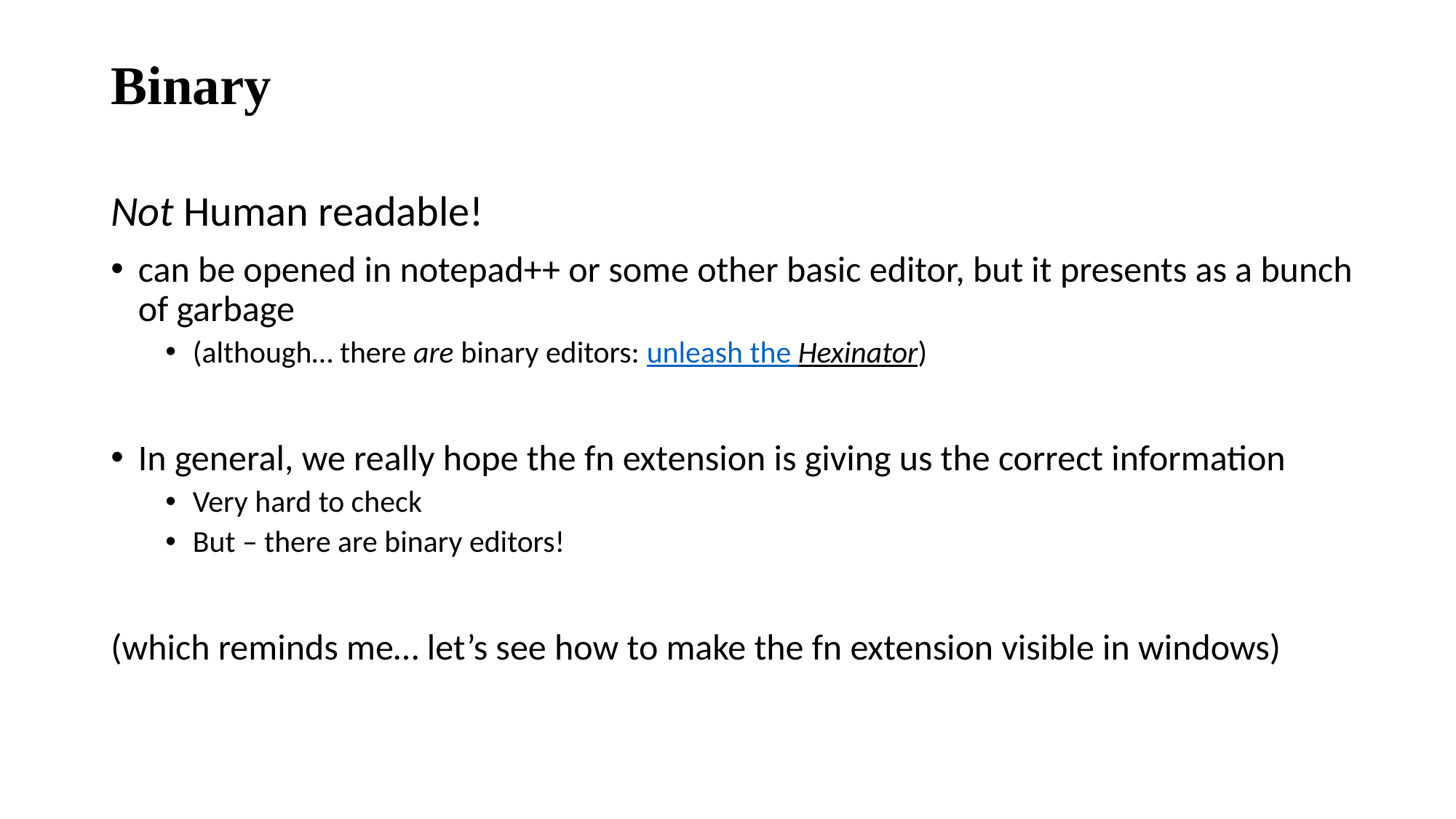

# Binary
Not Human readable!
can be opened in notepad++ or some other basic editor, but it presents as a bunch of garbage
(although… there are binary editors: unleash the Hexinator)

In general, we really hope the fn extension is giving us the correct information
Very hard to check
But – there are binary editors!

(which reminds me… let’s see how to make the fn extension visible in windows)